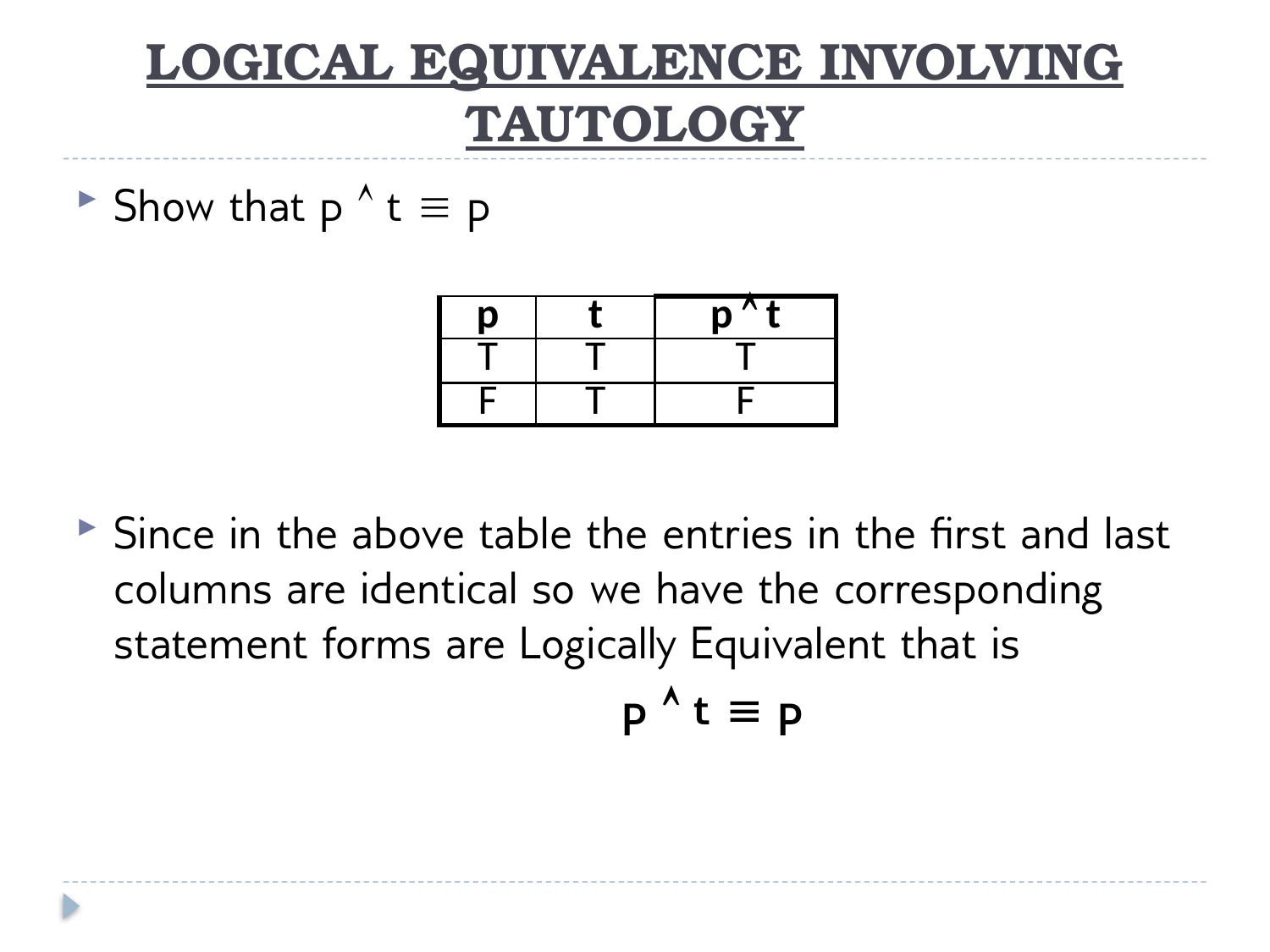

# LOGICAL EQUIVALENCE INVOLVING TAUTOLOGY
Show that p ∧ t ≡ p

Since in the above table the entries in the first and last columns are identical so we have the corresponding statement forms are Logically Equivalent that is
					p ∧ t ≡ p

| p | t | p ∧ t |
| --- | --- | --- |
| T | T | T |
| F | T | F |